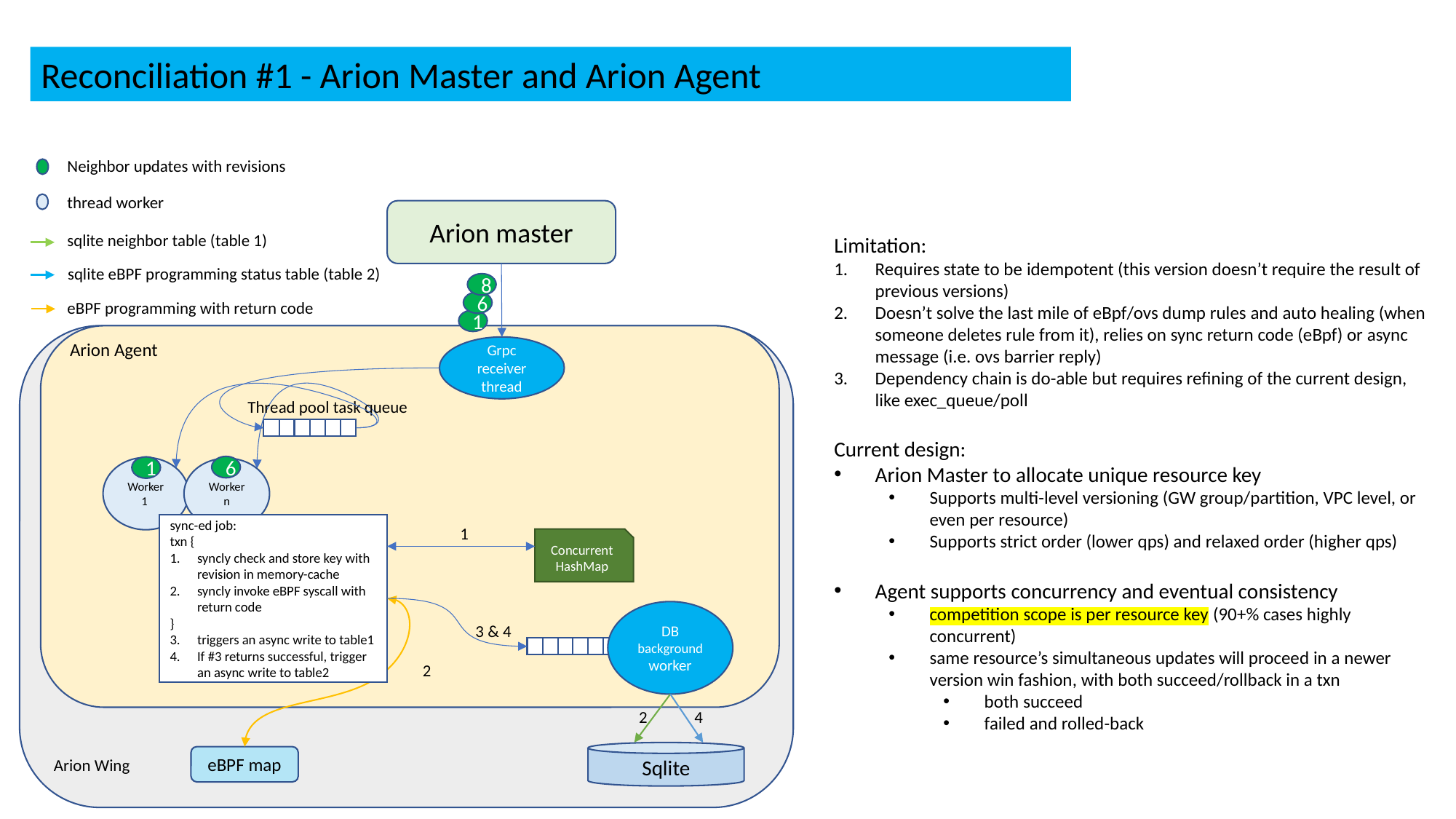

Reconciliation #1 - Arion Master and Arion Agent
  Neighbor updates with revisions

  thread worker

Arion master
  sqlite neighbor table (table 1)
Limitation:
Requires state to be idempotent (this version doesn’t require the result of previous versions)
Doesn’t solve the last mile of eBpf/ovs dump rules and auto healing (when someone deletes rule from it), relies on sync return code (eBpf) or async message (i.e. ovs barrier reply)
Dependency chain is do-able but requires refining of the current design, like exec_queue/poll

Current design:
Arion Master to allocate unique resource key
Supports multi-level versioning (GW group/partition, VPC level, or even per resource)
Supports strict order (lower qps) and relaxed order (higher qps)

Agent supports concurrency and eventual consistency
competition scope is per resource key (90+% cases highly concurrent)
same resource’s simultaneous updates will proceed in a newer version win fashion, with both succeed/rollback in a txn
both succeed
failed and rolled-back
  sqlite eBPF programming status table (table 2)
8
6
eBPF programming with return code
1
Arion Agent

Arion Wing
Grpc receiver thread
Thread pool task queue

6
1
Worker
1
Worker
n
sync-ed job:
txn {
syncly check and store key with revision in memory-cache
syncly invoke eBPF syscall with return code
}
triggers an async write to table1
If #3 returns successful, trigger an async write to table2
1
Concurrent HashMap
DB background
worker
3 & 4

2
4
2
Sqlite
eBPF map